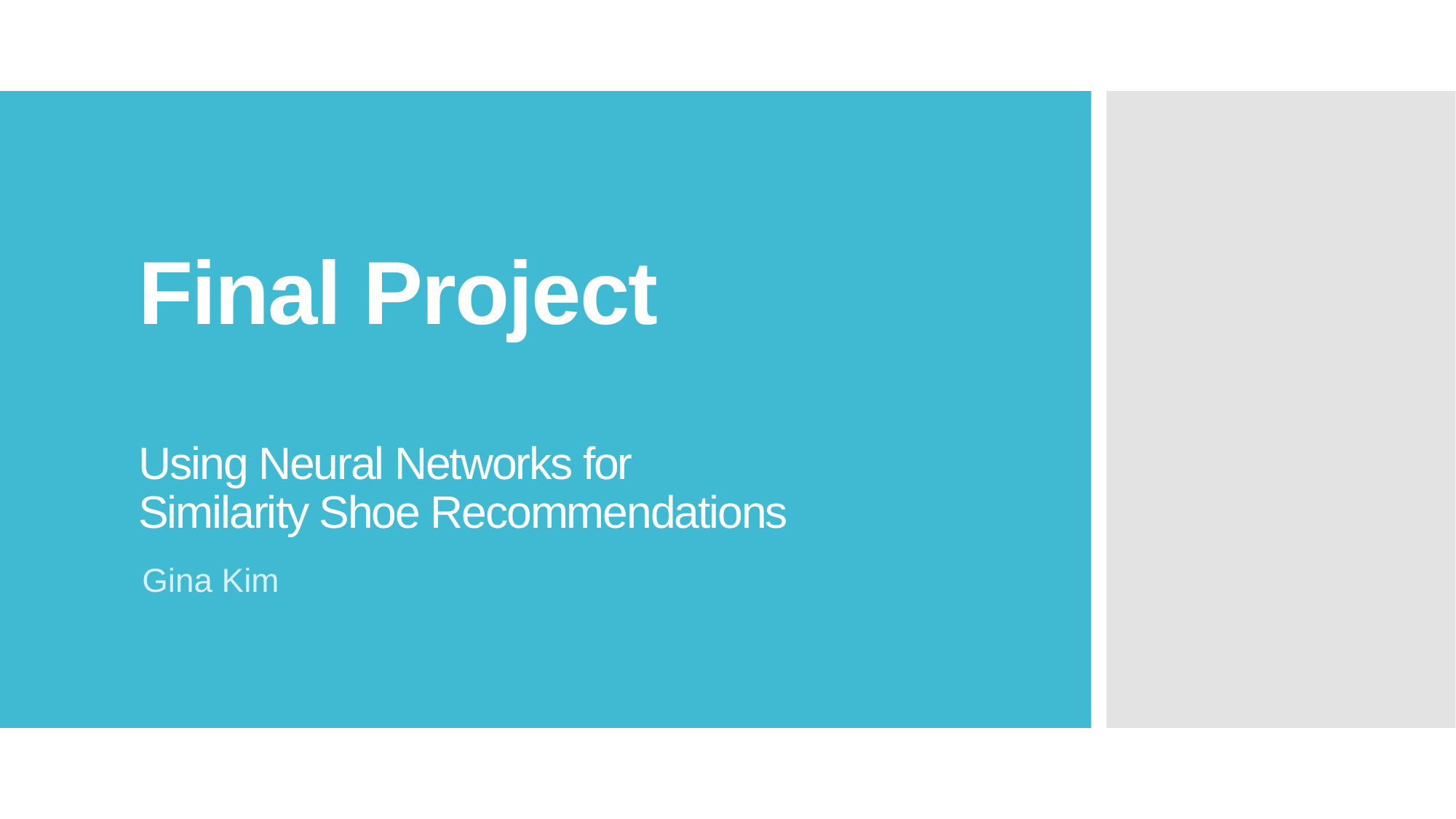

# Final Project Using Neural Networks for Similarity Shoe Recommendations
Gina Kim